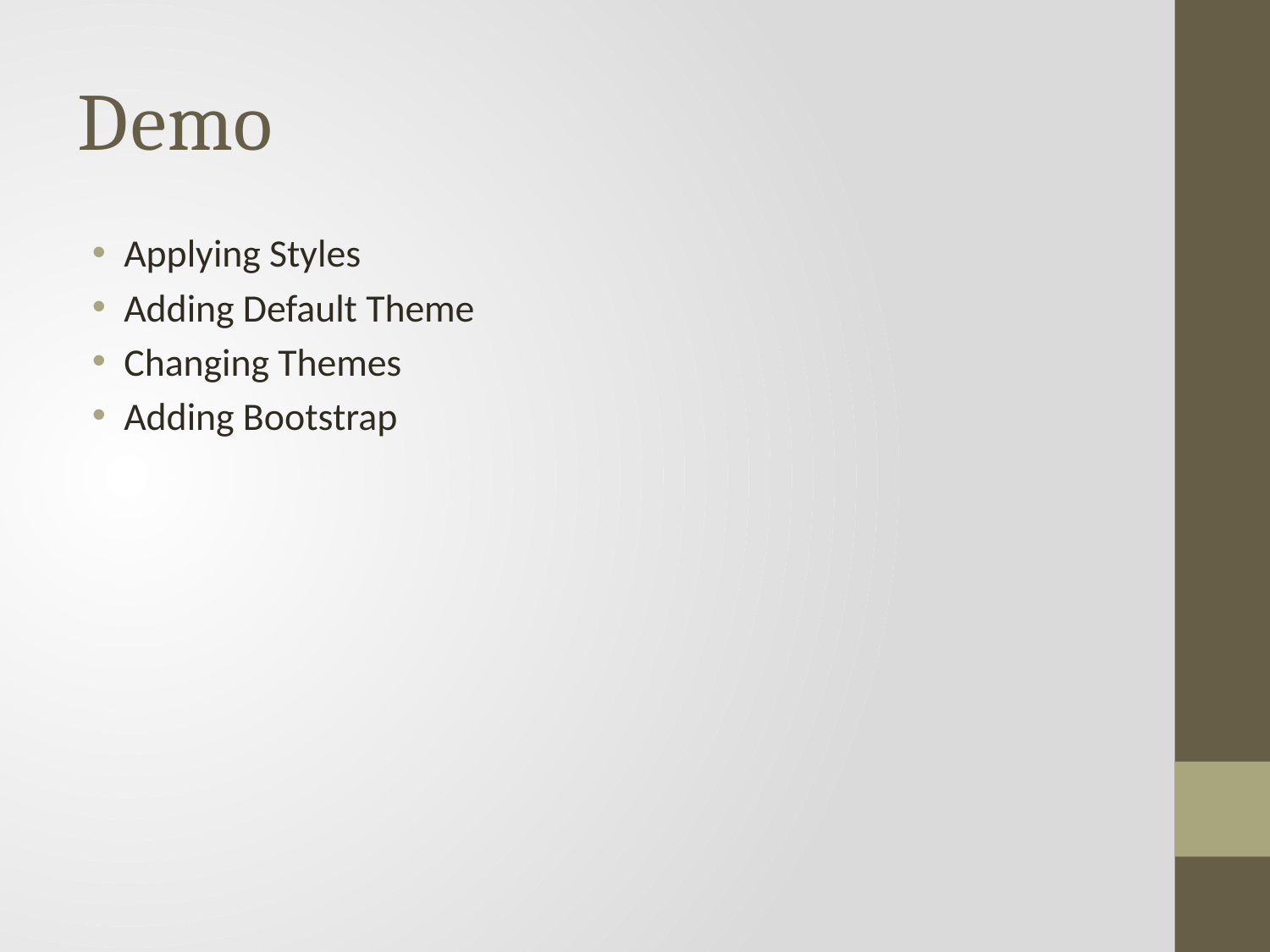

# Demo
Applying Styles
Adding Default Theme
Changing Themes
Adding Bootstrap